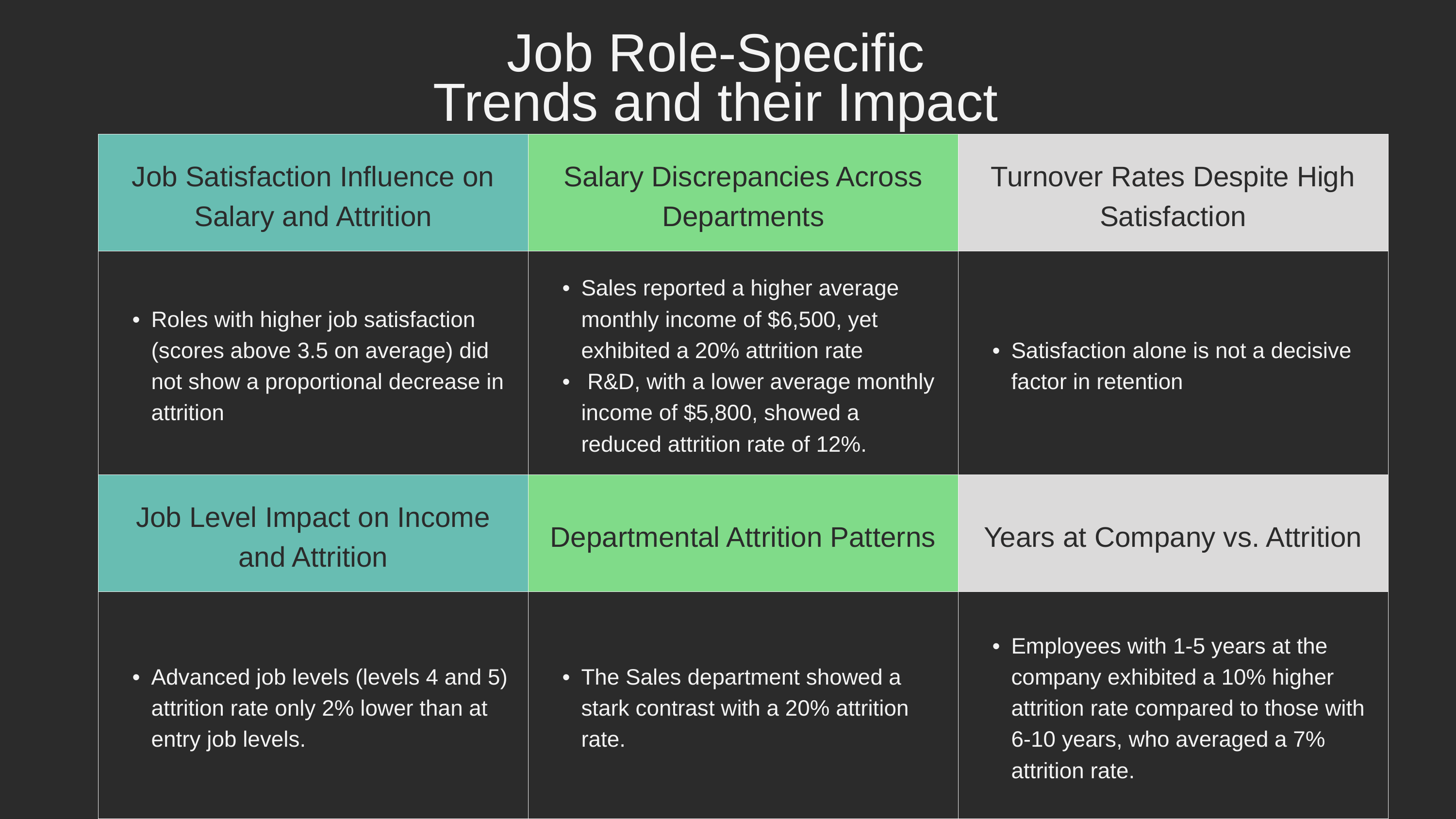

Job Role-Specific Trends and their Impact
| Job Satisfaction Influence on Salary and Attrition | Salary Discrepancies Across Departments | Turnover Rates Despite High Satisfaction |
| --- | --- | --- |
| Roles with higher job satisfaction (scores above 3.5 on average) did not show a proportional decrease in attrition | Sales reported a higher average monthly income of $6,500, yet exhibited a 20% attrition rate R&D, with a lower average monthly income of $5,800, showed a reduced attrition rate of 12%. | Satisfaction alone is not a decisive factor in retention |
| Job Level Impact on Income and Attrition | Departmental Attrition Patterns | Years at Company vs. Attrition |
| Advanced job levels (levels 4 and 5) attrition rate only 2% lower than at entry job levels. | The Sales department showed a stark contrast with a 20% attrition rate. | Employees with 1-5 years at the company exhibited a 10% higher attrition rate compared to those with 6-10 years, who averaged a 7% attrition rate. |